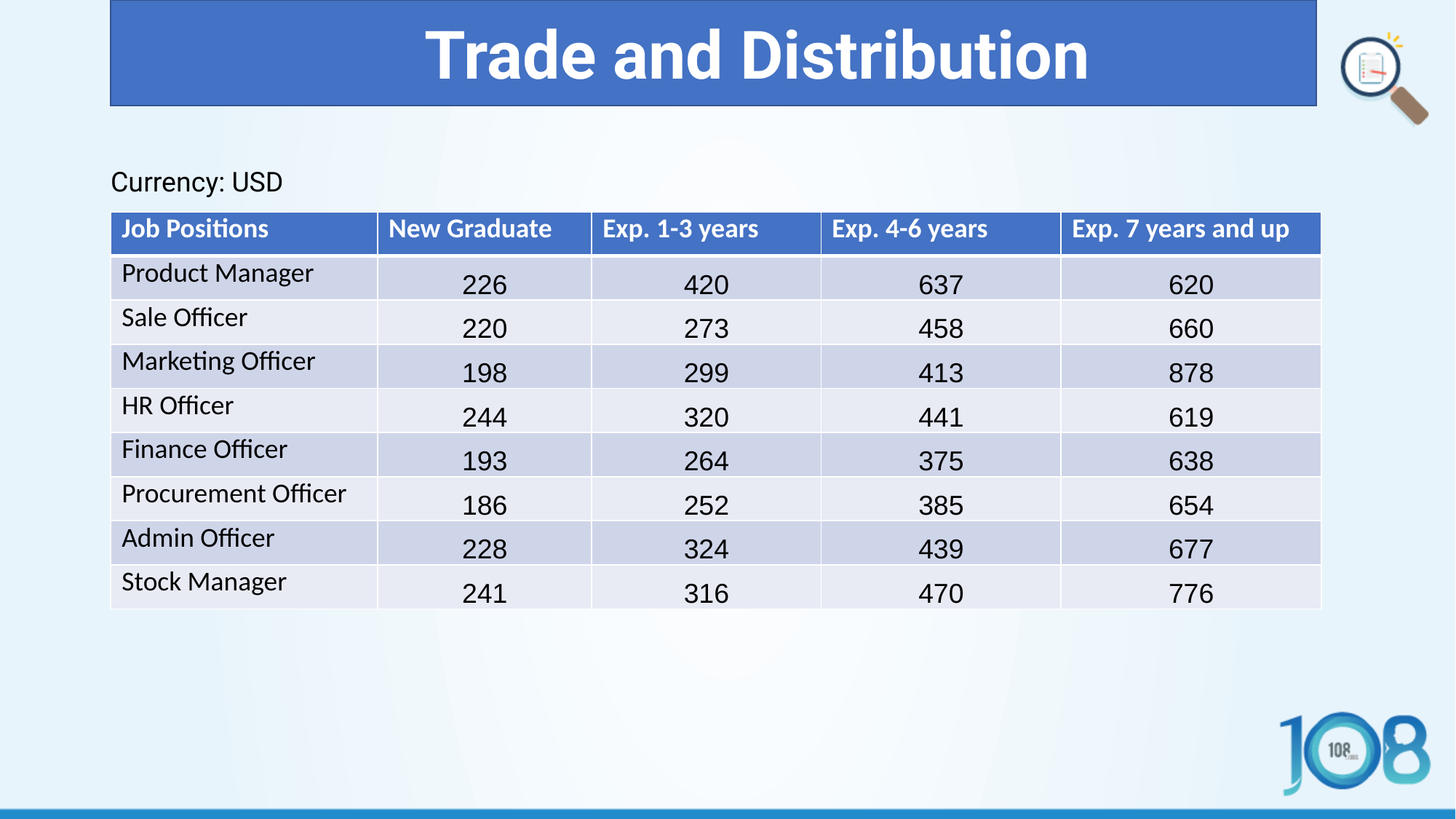

Trade and Distribution
Currency: USD
| Job Positions | New Graduate | Exp. 1-3 years | Exp. 4-6 years | Exp. 7 years and up |
| --- | --- | --- | --- | --- |
| Product Manager | 226 | 420 | 637 | 620 |
| Sale Officer | 220 | 273 | 458 | 660 |
| Marketing Officer | 198 | 299 | 413 | 878 |
| HR Officer | 244 | 320 | 441 | 619 |
| Finance Officer | 193 | 264 | 375 | 638 |
| Procurement Officer | 186 | 252 | 385 | 654 |
| Admin Officer | 228 | 324 | 439 | 677 |
| Stock Manager | 241 | 316 | 470 | 776 |